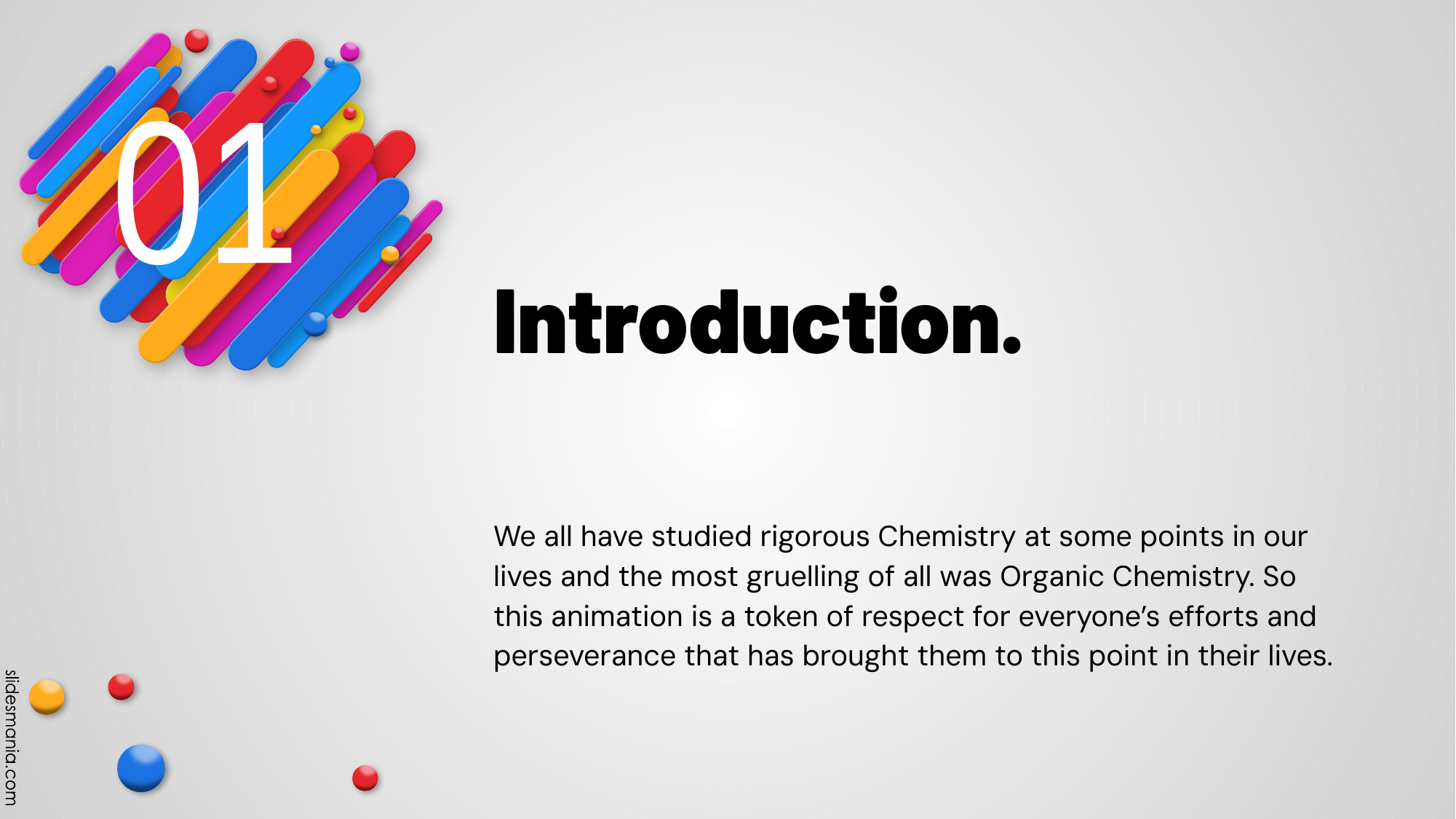

01
# Introduction.
We all have studied rigorous Chemistry at some points in our lives and the most gruelling of all was Organic Chemistry. So this animation is a token of respect for everyone’s efforts and perseverance that has brought them to this point in their lives.